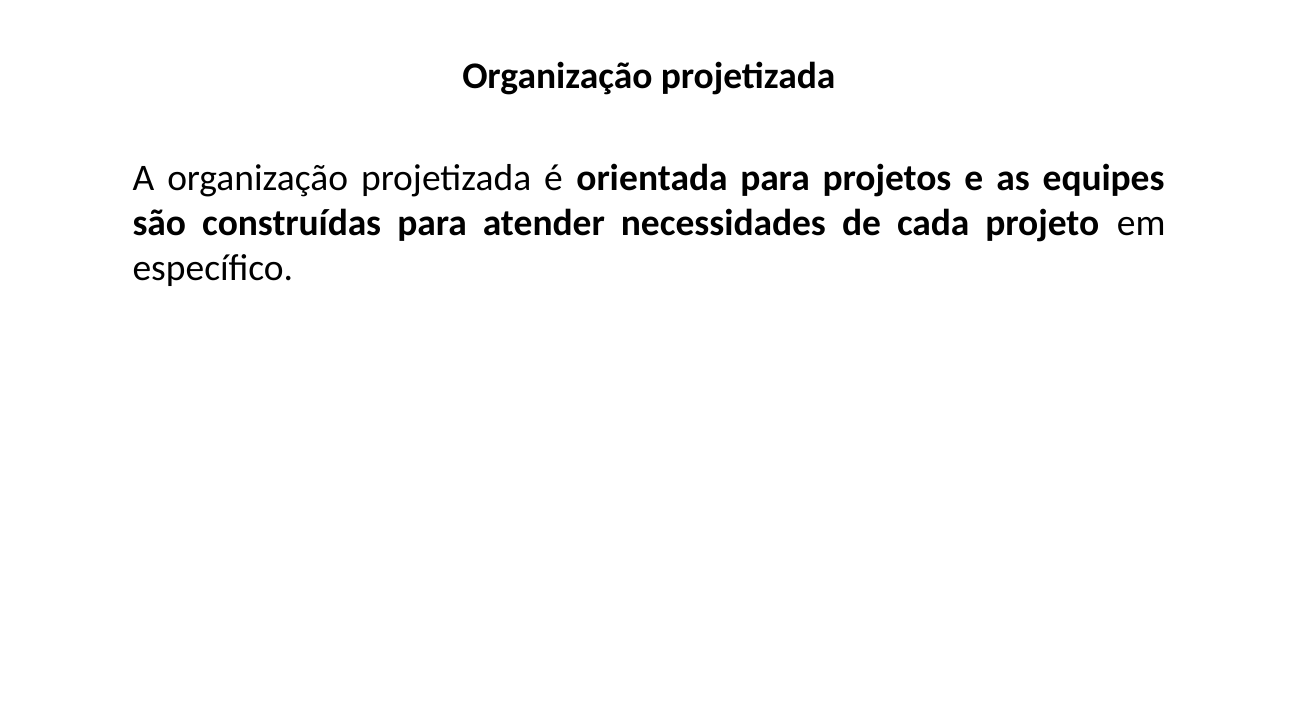

Organização projetizada
A organização projetizada é orientada para projetos e as equipes são construídas para atender necessidades de cada projeto em específico.